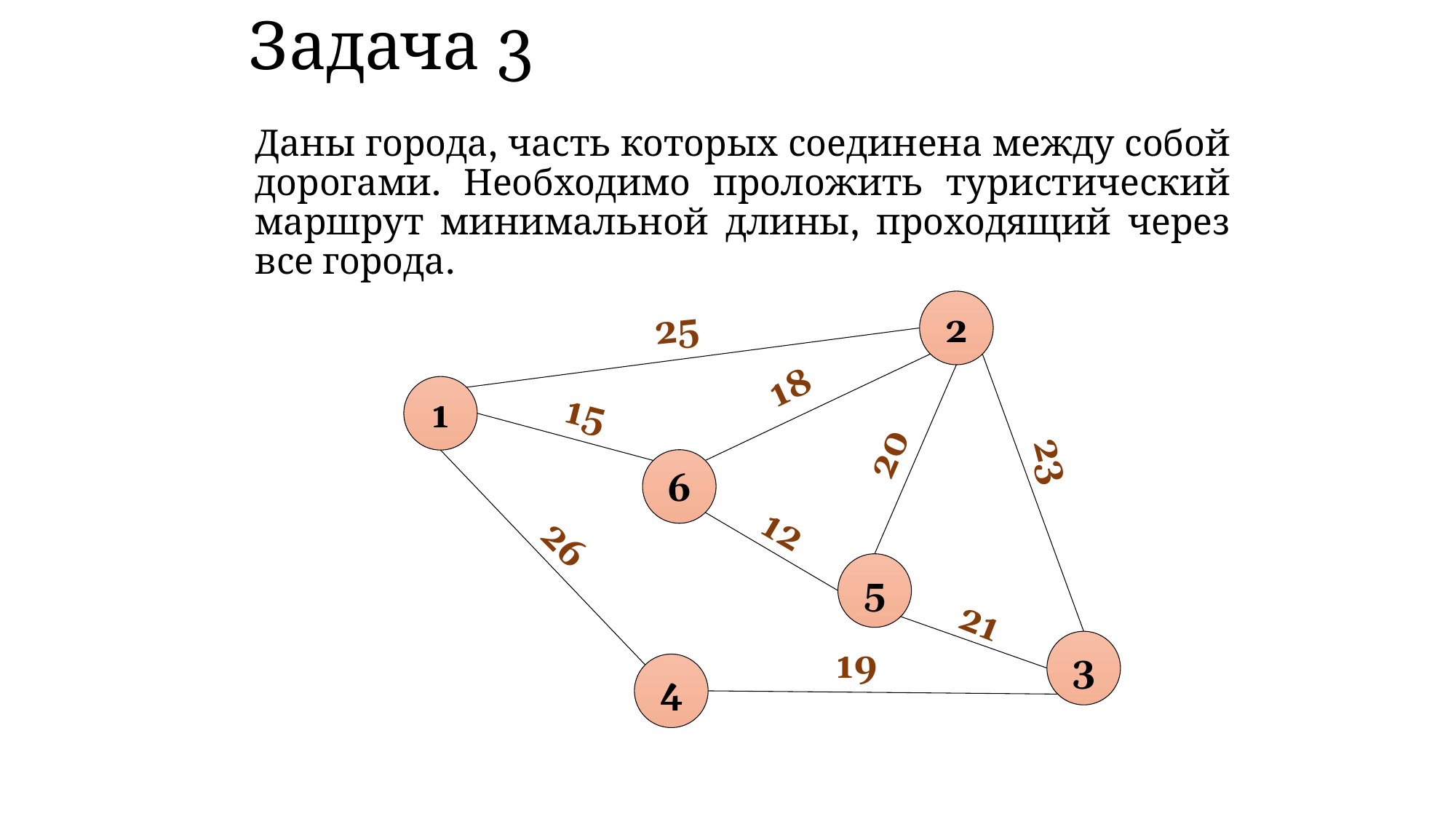

# Задача 3
Даны города, часть которых соединена между собой дорогами. Необходимо проложить туристический маршрут минимальной длины, проходящий через все города.
2
25
18
1
15
20
23
6
12
26
5
21
3
19
4